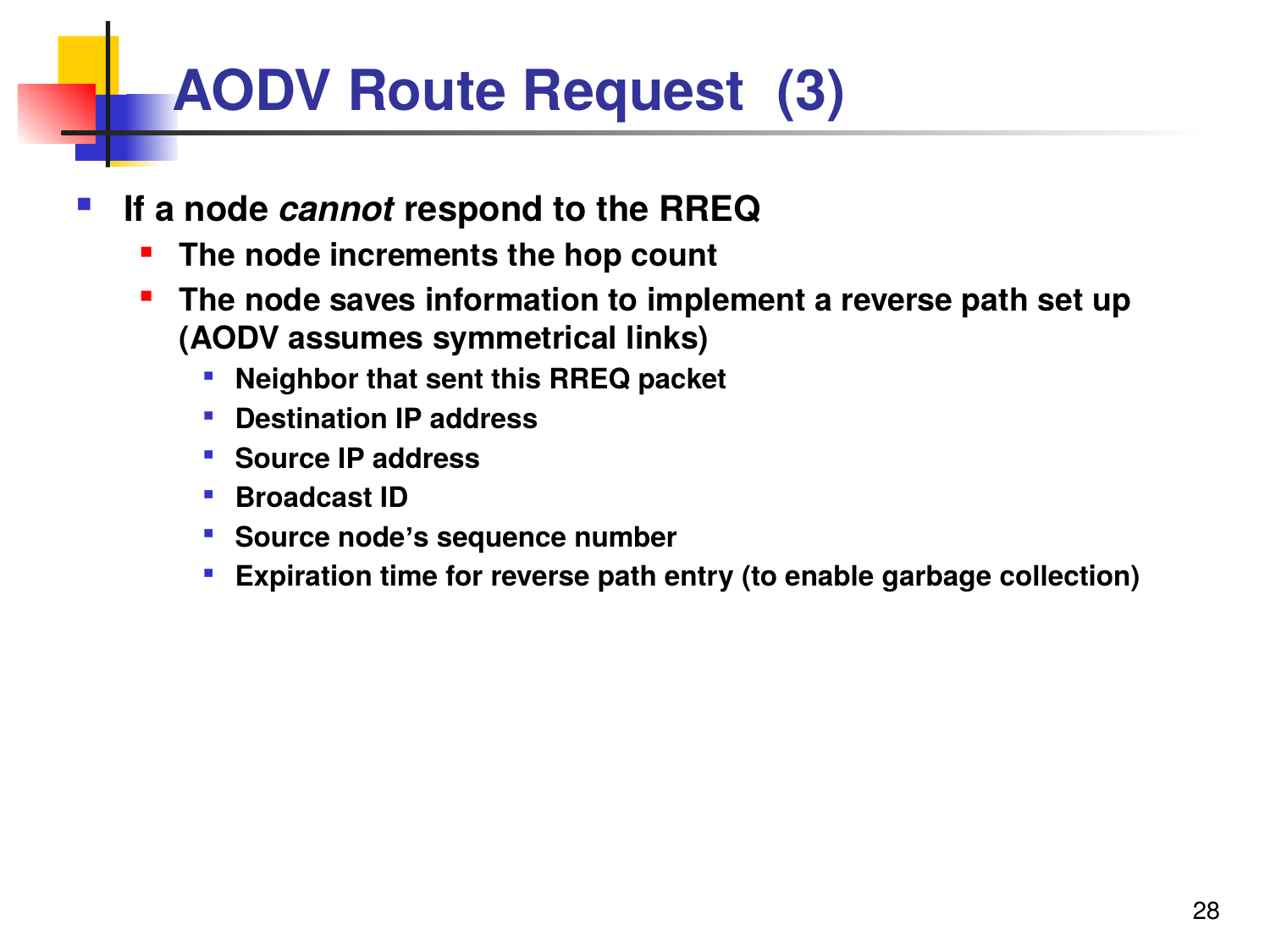

# AODV Route Request  (3)
If a node cannot respond to the RREQ
The node increments the hop count
The node saves information to implement a reverse path set up (AODV assumes symmetrical links)
Neighbor that sent this RREQ packet
Destination IP address
Source IP address
Broadcast ID
Source node’s sequence number
Expiration time for reverse path entry (to enable garbage collection)

28